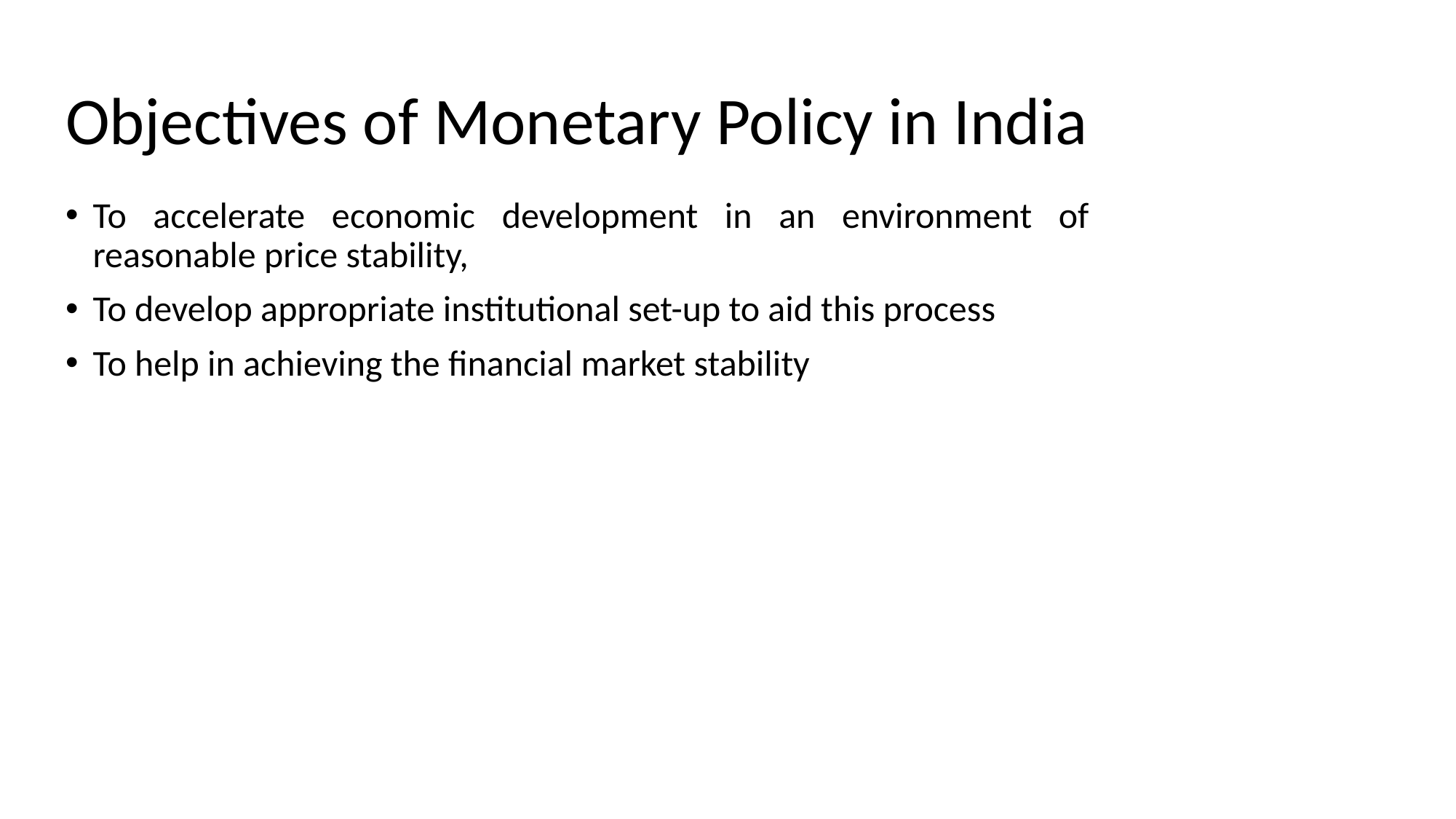

# Objectives of Monetary Policy in India
To accelerate economic development in an environment of reasonable price stability,
To develop appropriate institutional set-up to aid this process
To help in achieving the financial market stability